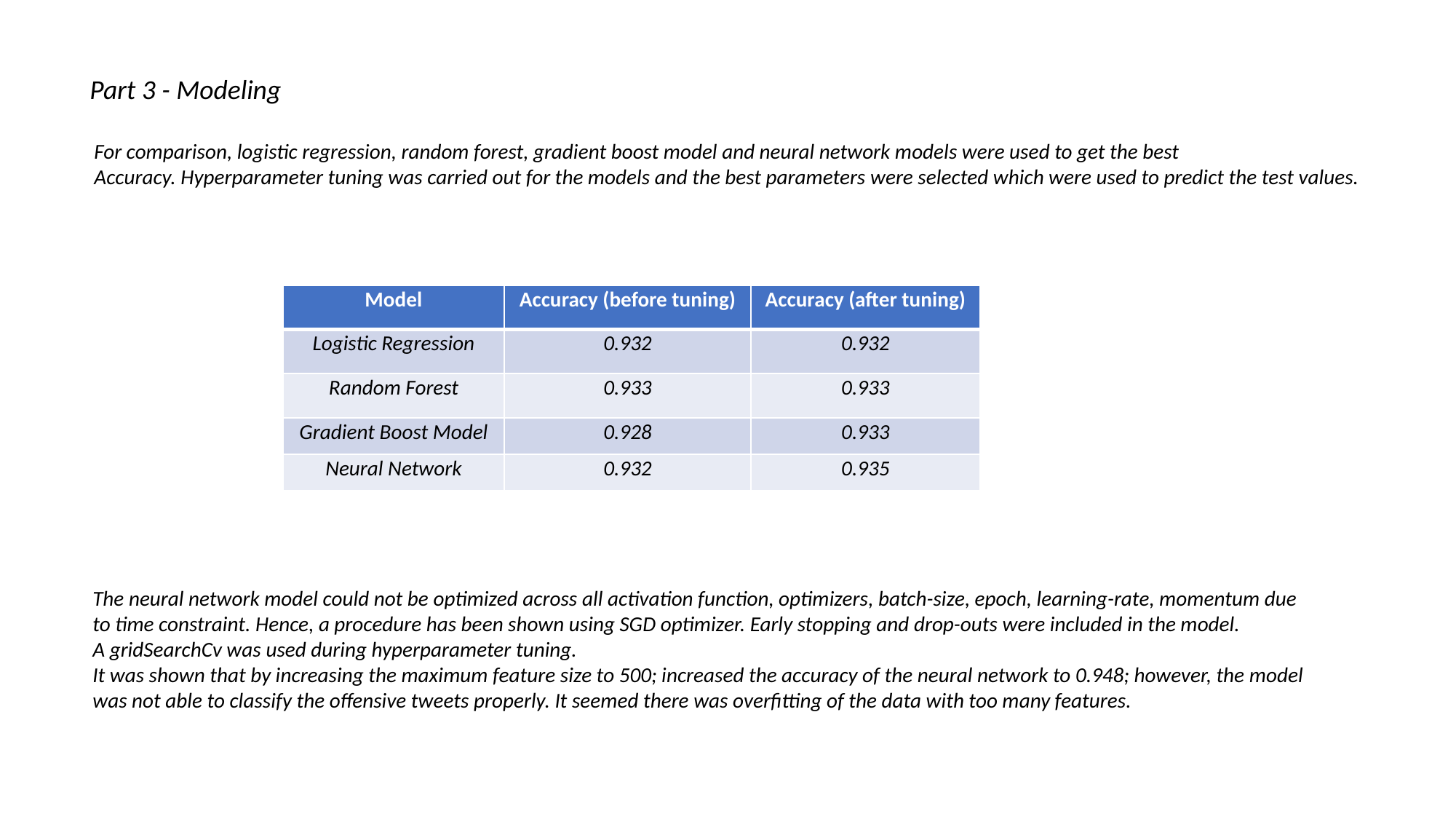

Part 3 - Modeling
For comparison, logistic regression, random forest, gradient boost model and neural network models were used to get the best
Accuracy. Hyperparameter tuning was carried out for the models and the best parameters were selected which were used to predict the test values.

| Model | Accuracy (before tuning) | Accuracy (after tuning) |
| --- | --- | --- |
| Logistic Regression | 0.932 | 0.932 |
| Random Forest | 0.933 | 0.933 |
| Gradient Boost Model | 0.928 | 0.933 |
| Neural Network | 0.932 | 0.935 |
The neural network model could not be optimized across all activation function, optimizers, batch-size, epoch, learning-rate, momentum due
to time constraint. Hence, a procedure has been shown using SGD optimizer. Early stopping and drop-outs were included in the model.
A gridSearchCv was used during hyperparameter tuning.
It was shown that by increasing the maximum feature size to 500; increased the accuracy of the neural network to 0.948; however, the model
was not able to classify the offensive tweets properly. It seemed there was overfitting of the data with too many features.